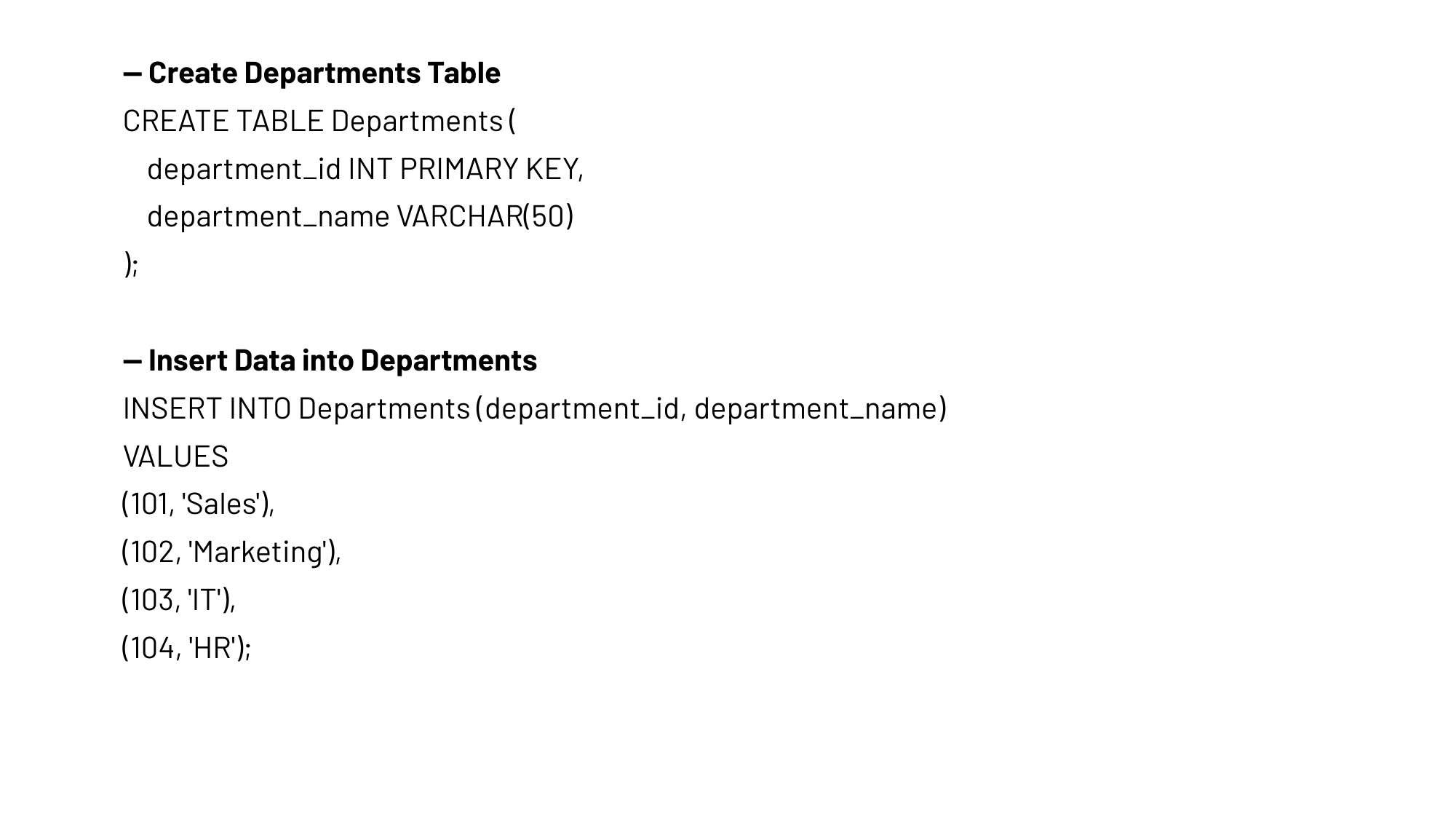

-- Create Departments Table
CREATE TABLE Departments (
    department_id INT PRIMARY KEY,
    department_name VARCHAR(50)
);

-- Insert Data into Departments
INSERT INTO Departments (department_id, department_name)
VALUES
(101, 'Sales'),
(102, 'Marketing'),
(103, 'IT'),
(104, 'HR');